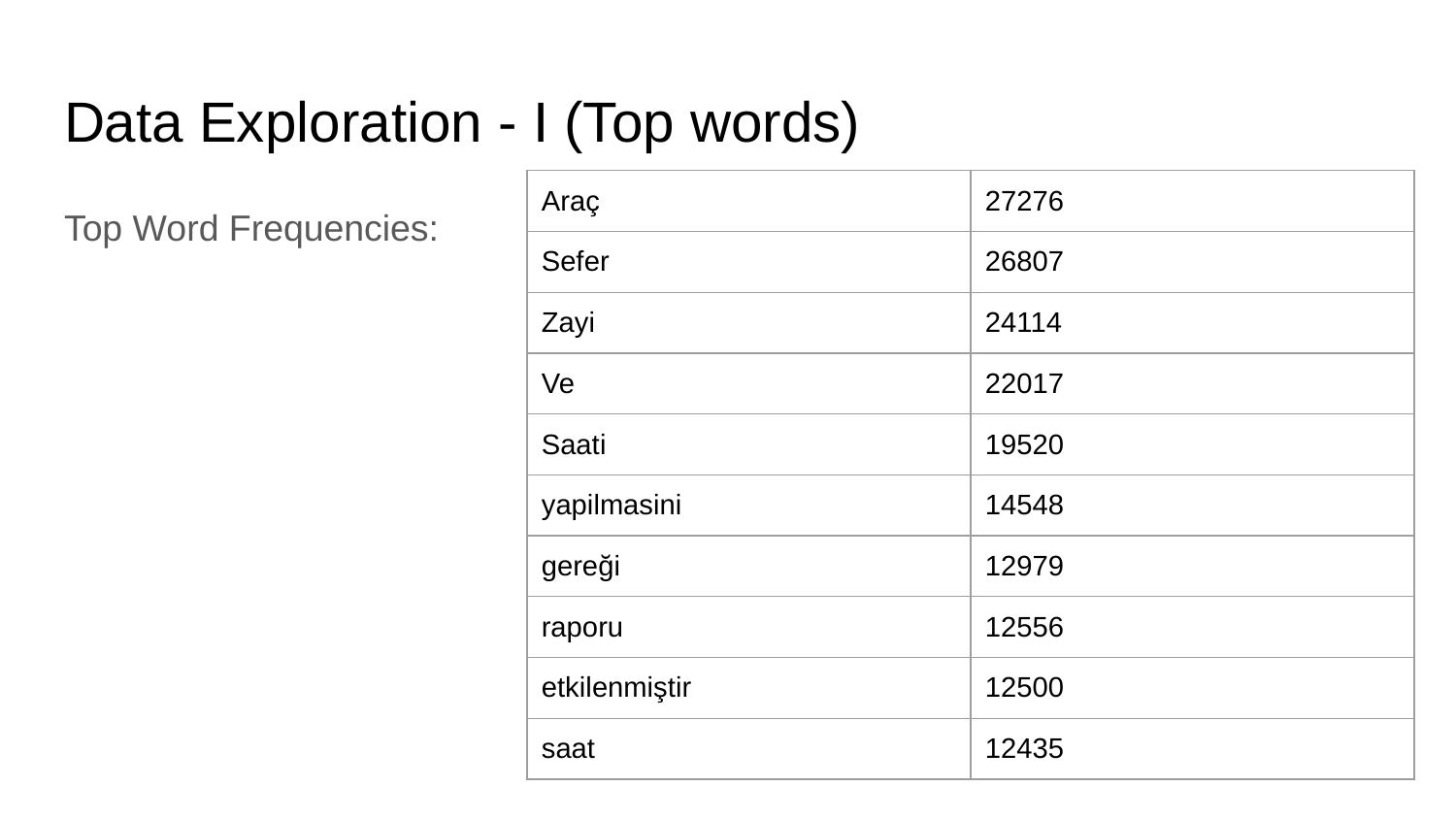

# Data Exploration - I (Top words)
| Araç | 27276 |
| --- | --- |
| Sefer | 26807 |
| Zayi | 24114 |
| Ve | 22017 |
| Saati | 19520 |
| yapilmasini | 14548 |
| gereği | 12979 |
| raporu | 12556 |
| etkilenmiştir | 12500 |
| saat | 12435 |
Top Word Frequencies: